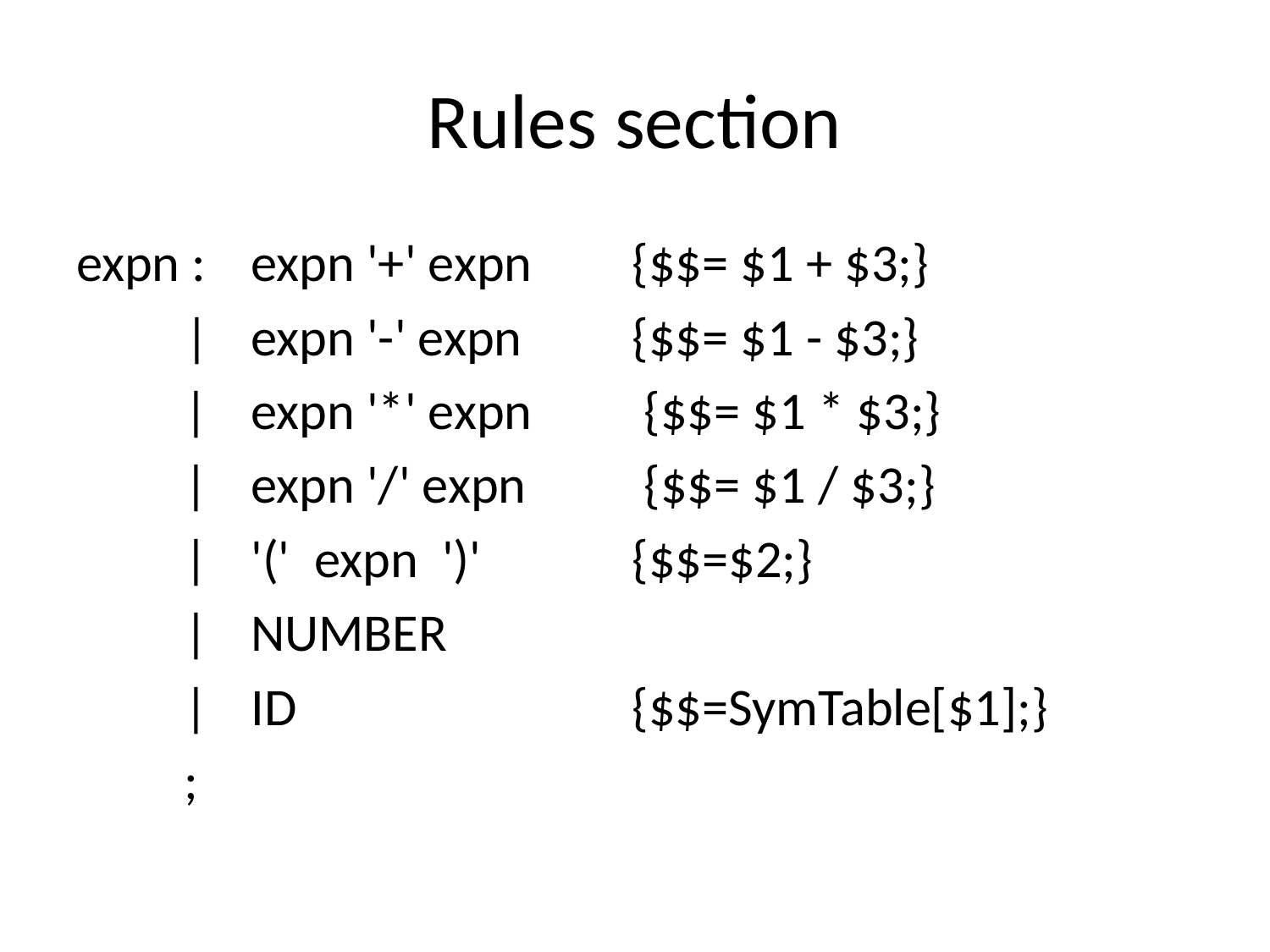

# Rules section
expn :  	expn '+' expn 	{$$= $1 + $3;}
         |  	expn '-' expn 	{$$= $1 - $3;}
 	     |	expn '*' expn	 {$$= $1 * $3;}
	     |	expn '/' expn	 {$$= $1 / $3;}
	     | 	'('  expn  ')'  	{$$=$2;}
	     | 	NUMBER
	     | 	ID			{$$=SymTable[$1];}
	     ;